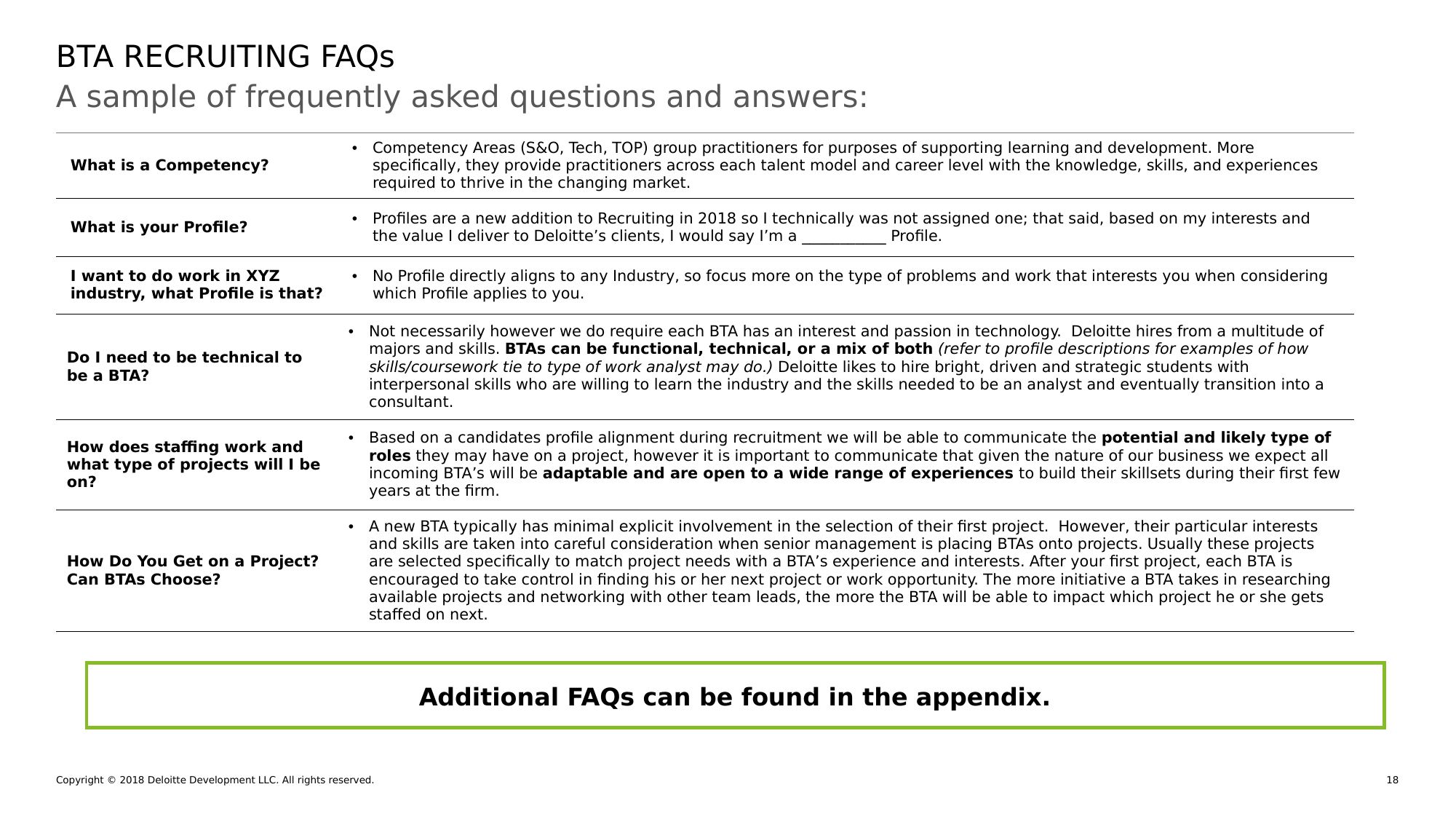

# BTA RECRUITING FAQs
A sample of frequently asked questions and answers:

| What is a Competency? | Competency Areas (S&O, Tech, TOP) group practitioners for purposes of supporting learning and development. More specifically, they provide practitioners across each talent model and career level with the knowledge, skills, and experiences required to thrive in the changing market. |
| --- | --- |
| What is your Profile? | Profiles are a new addition to Recruiting in 2018 so I technically was not assigned one; that said, based on my interests and the value I deliver to Deloitte’s clients, I would say I’m a \_\_\_\_\_\_\_\_\_\_\_ Profile. |
| I want to do work in XYZ industry, what Profile is that? | No Profile directly aligns to any Industry, so focus more on the type of problems and work that interests you when considering which Profile applies to you. |
| Do I need to be technical to be a BTA? | Not necessarily however we do require each BTA has an interest and passion in technology. Deloitte hires from a multitude of majors and skills. BTAs can be functional, technical, or a mix of both (refer to profile descriptions for examples of how skills/coursework tie to type of work analyst may do.) Deloitte likes to hire bright, driven and strategic students with interpersonal skills who are willing to learn the industry and the skills needed to be an analyst and eventually transition into a consultant. |
| How does staffing work and what type of projects will I be on? | Based on a candidates profile alignment during recruitment we will be able to communicate the potential and likely type of roles they may have on a project, however it is important to communicate that given the nature of our business we expect all incoming BTA’s will be adaptable and are open to a wide range of experiences to build their skillsets during their first few years at the firm. |
| How Do You Get on a Project? Can BTAs Choose? | A new BTA typically has minimal explicit involvement in the selection of their first project. However, their particular interests and skills are taken into careful consideration when senior management is placing BTAs onto projects. Usually these projects are selected specifically to match project needs with a BTA’s experience and interests. After your first project, each BTA is encouraged to take control in finding his or her next project or work opportunity. The more initiative a BTA takes in researching available projects and networking with other team leads, the more the BTA will be able to impact which project he or she gets staffed on next. |
Additional FAQs can be found in the appendix.